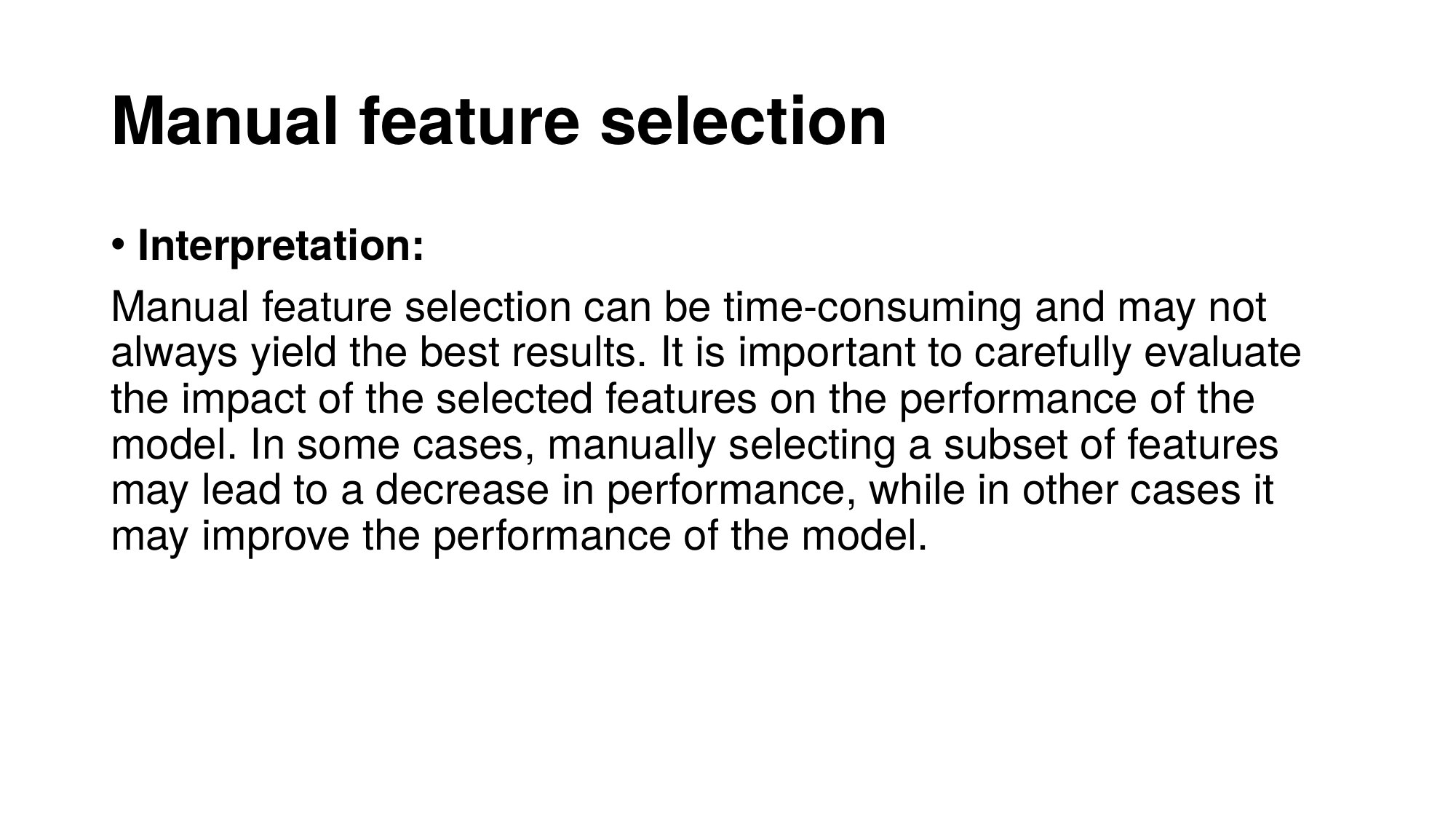

# Manual feature selection
Interpretation:
Manual feature selection can be time-consuming and may not always yield the best results. It is important to carefully evaluate the impact of the selected features on the performance of the model. In some cases, manually selecting a subset of features may lead to a decrease in performance, while in other cases it may improve the performance of the model.